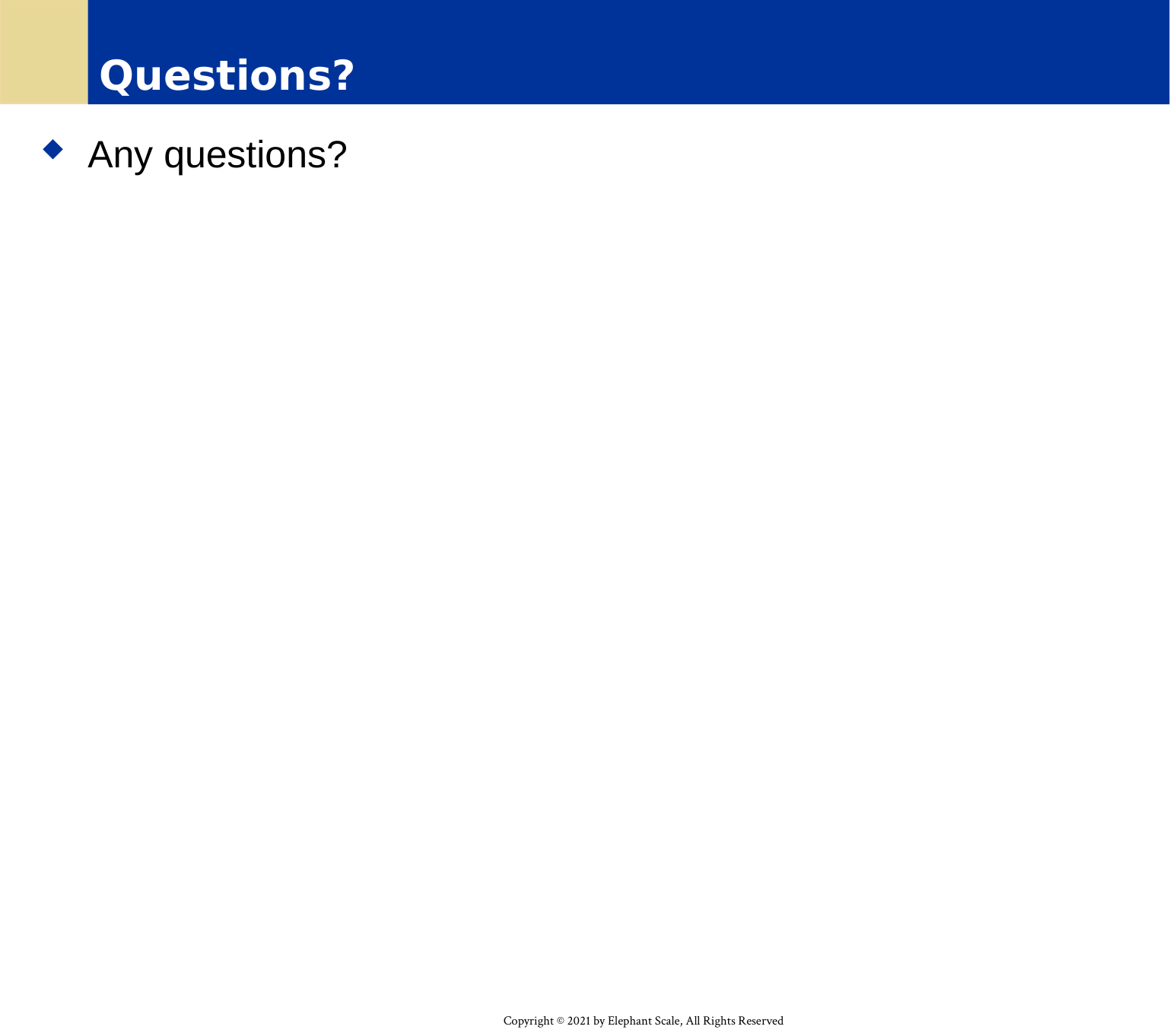

# Questions?
 Any questions?
Copyright © 2021 by Elephant Scale, All Rights Reserved